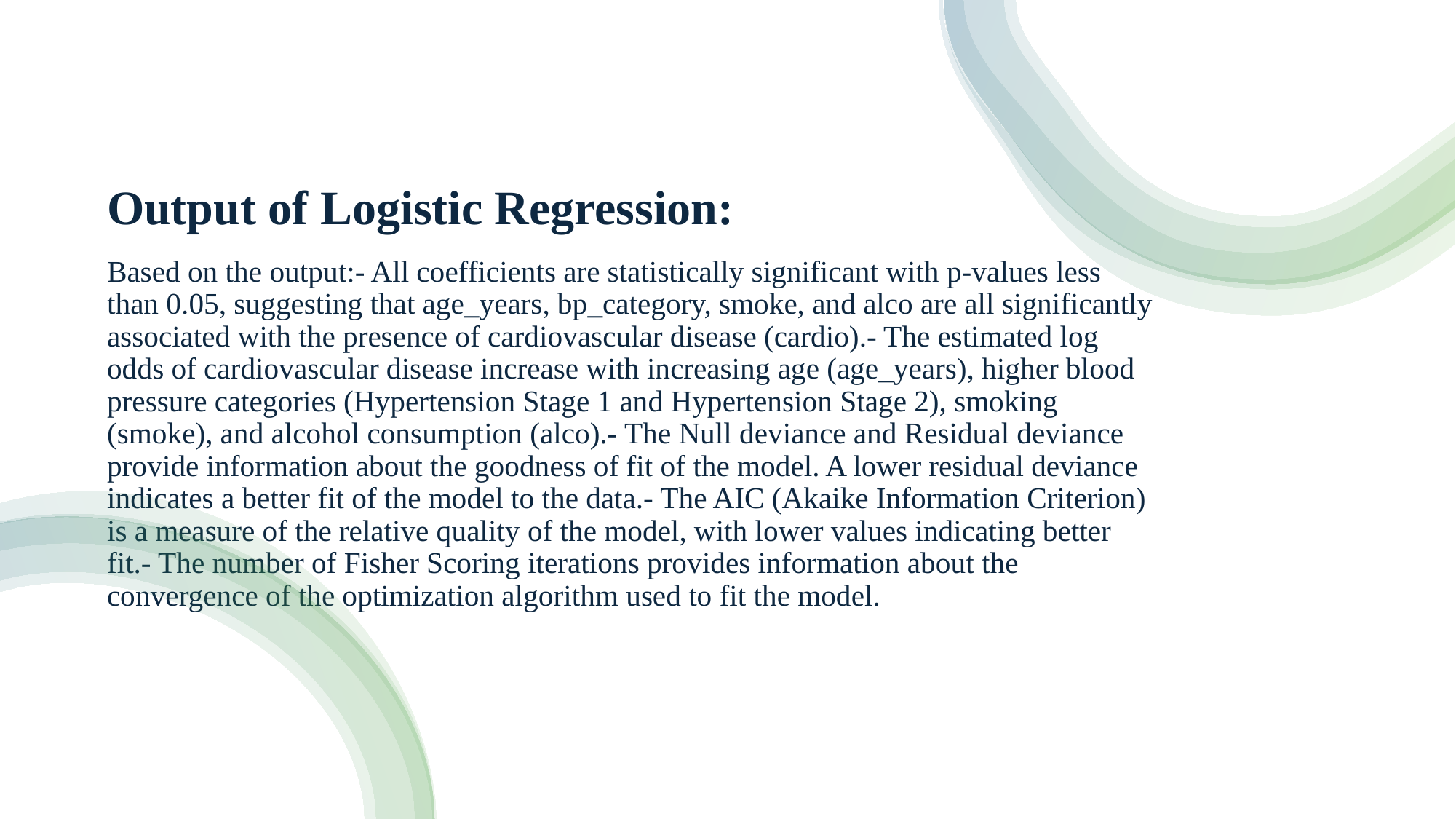

# Output of Logistic Regression: Based on the output:- All coefficients are statistically significant with p-values less than 0.05, suggesting that age_years, bp_category, smoke, and alco are all significantly associated with the presence of cardiovascular disease (cardio).- The estimated log odds of cardiovascular disease increase with increasing age (age_years), higher blood pressure categories (Hypertension Stage 1 and Hypertension Stage 2), smoking (smoke), and alcohol consumption (alco).- The Null deviance and Residual deviance provide information about the goodness of fit of the model. A lower residual deviance indicates a better fit of the model to the data.- The AIC (Akaike Information Criterion) is a measure of the relative quality of the model, with lower values indicating better fit.- The number of Fisher Scoring iterations provides information about the convergence of the optimization algorithm used to fit the model.